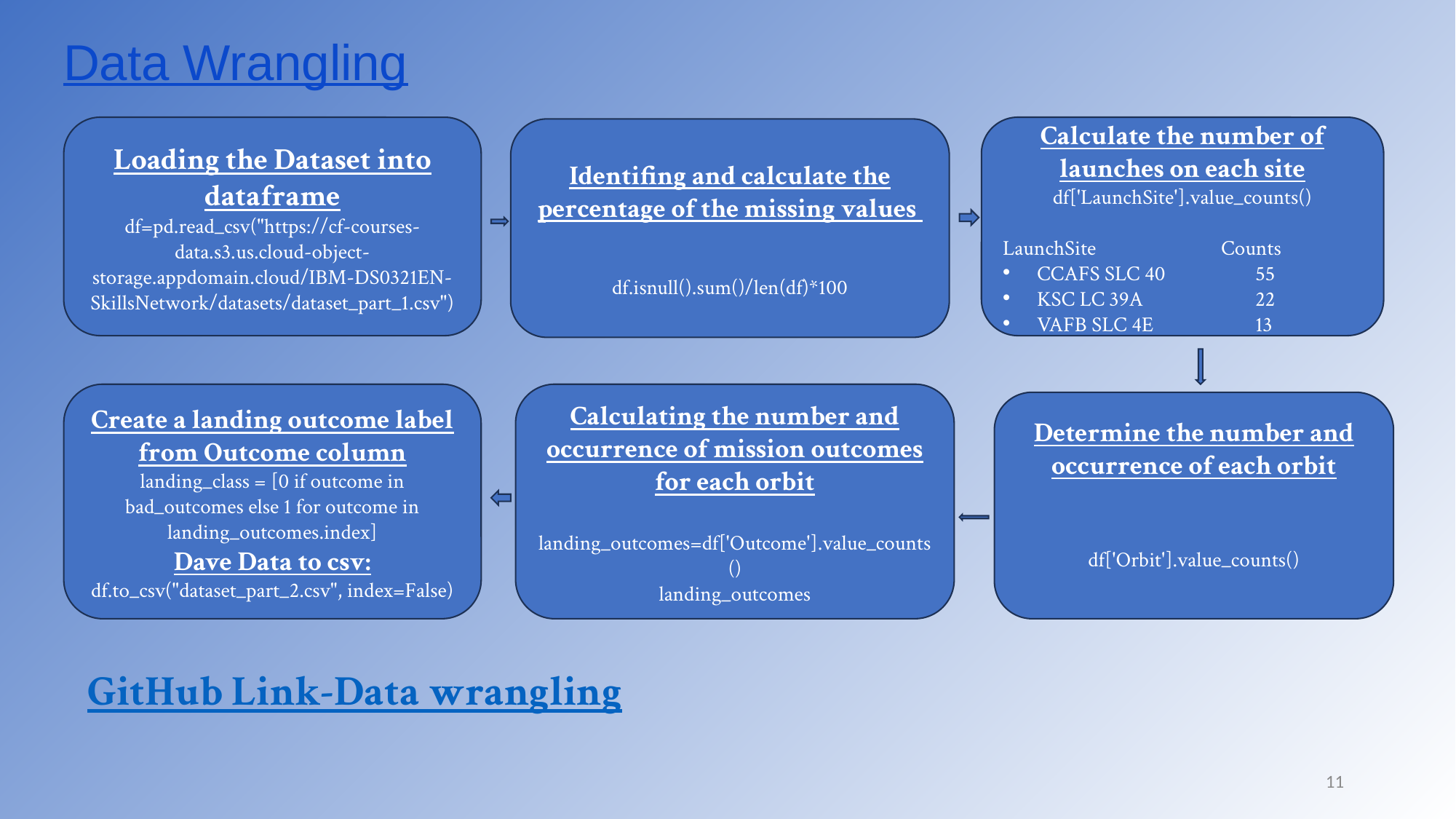

Data Wrangling
Loading the Dataset into dataframe
df=pd.read_csv("https://cf-courses-data.s3.us.cloud-object-storage.appdomain.cloud/IBM-DS0321EN-SkillsNetwork/datasets/dataset_part_1.csv")
Calculate the number of launches on each site
df['LaunchSite'].value_counts()

LaunchSite		Counts
CCAFS SLC 40    	55
KSC LC 39A    	22
VAFB SLC 4E    	13
Identifing and calculate the percentage of the missing values

df.isnull().sum()/len(df)*100

Create a landing outcome label from Outcome column
landing_class = [0 if outcome in bad_outcomes else 1 for outcome in landing_outcomes.index]
Dave Data to csv: df.to_csv("dataset_part_2.csv", index=False)

Calculating the number and occurrence of mission outcomes for each orbit

landing_outcomes=df['Outcome'].value_counts()
landing_outcomes

Determine the number and occurrence of each orbit

df['Orbit'].value_counts()

GitHub Link-Data wrangling
11